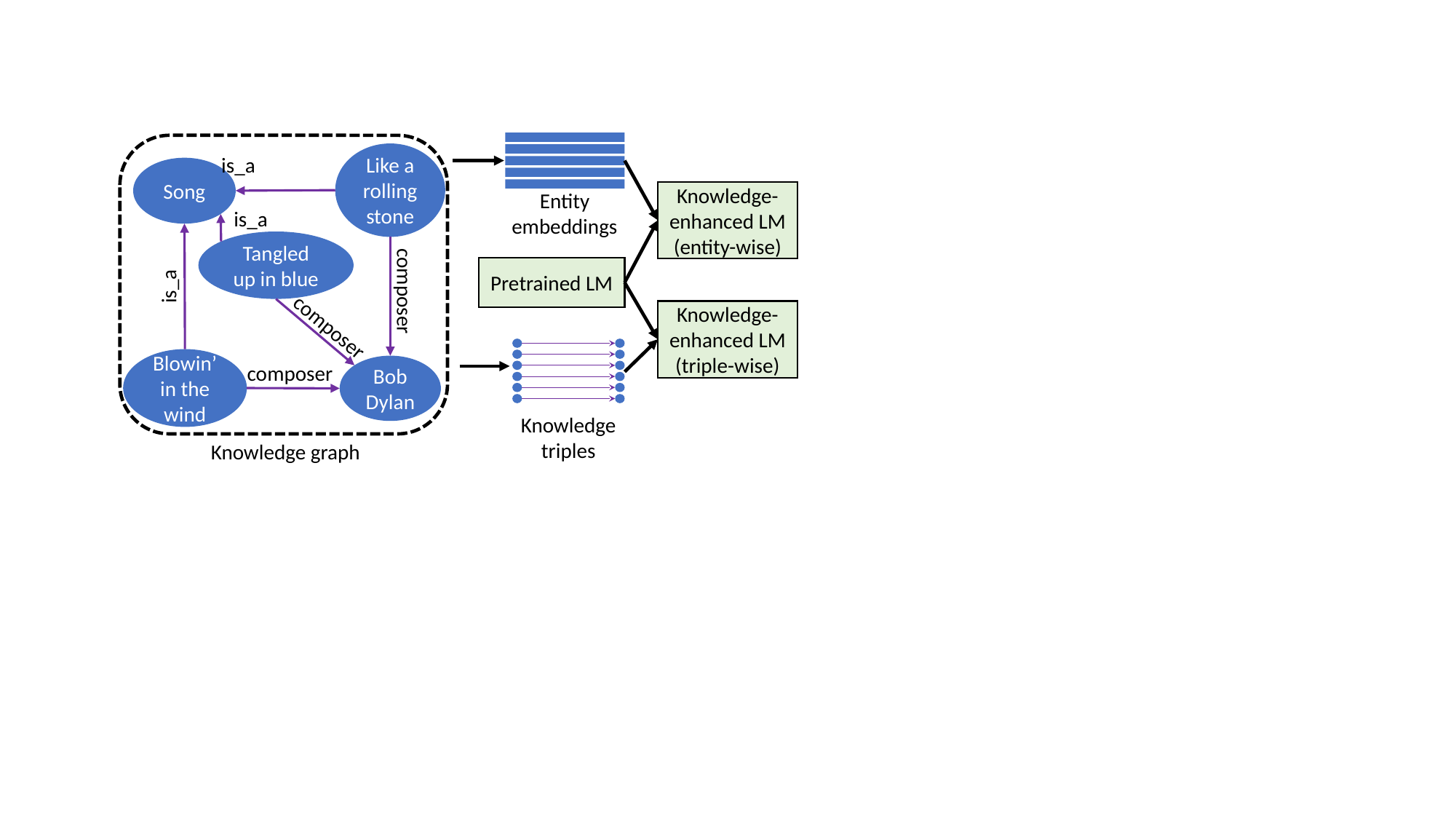

Like a rolling stone

is_a

Song

Knowledge-enhanced LM (entity-wise)
Entity embeddings
is_a
Tangled up in blue
Pretrained LM
is_a
composer
Knowledge-enhanced LM (triple-wise)
composer

Blowin’ in the wind

composer
Bob Dylan

Knowledge triples
Knowledge graph